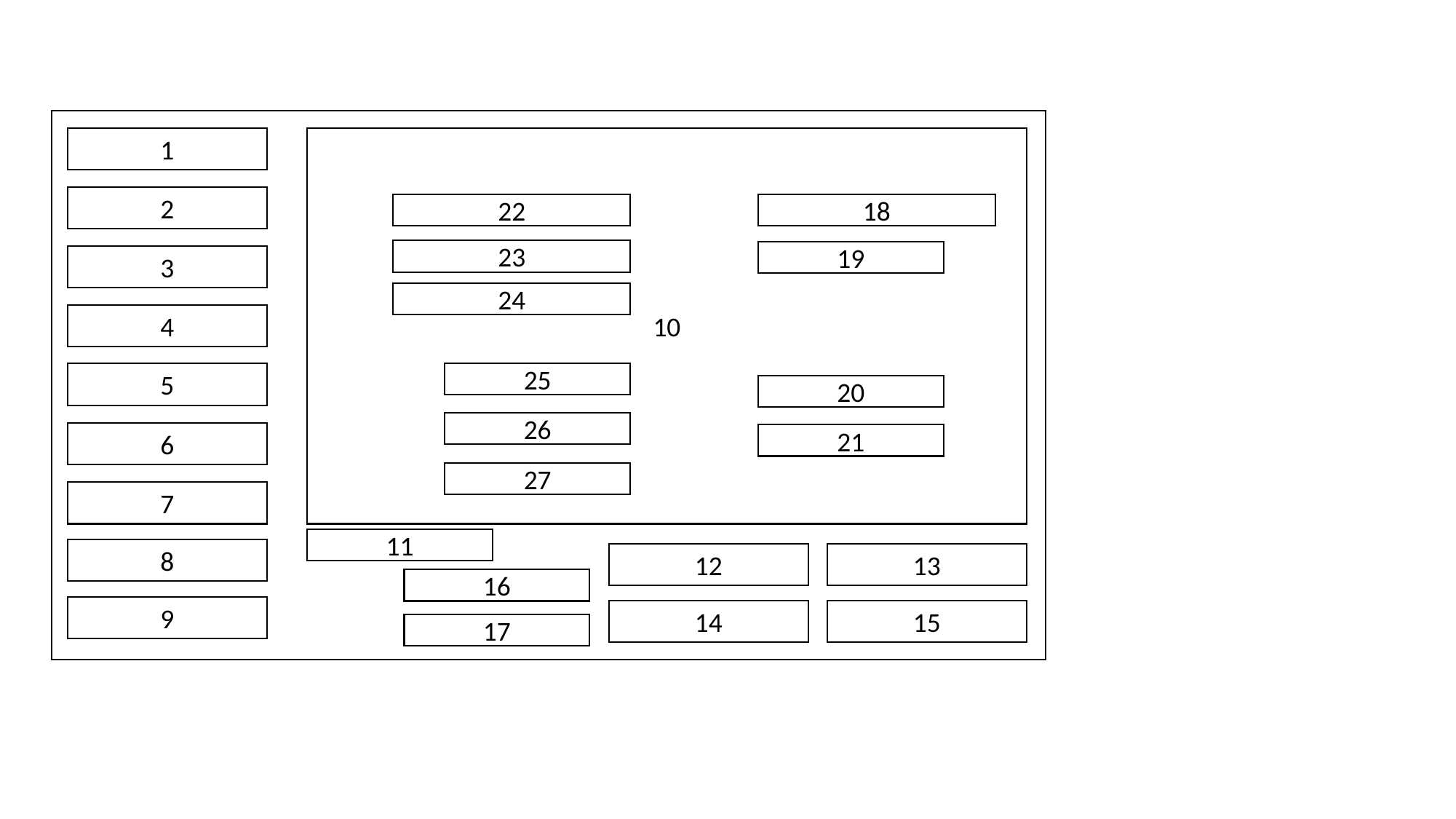

1
10
2
22
18
23
19
3
24
4
25
5
20
26
6
21
27
7
11
8
12
13
16
9
14
15
17